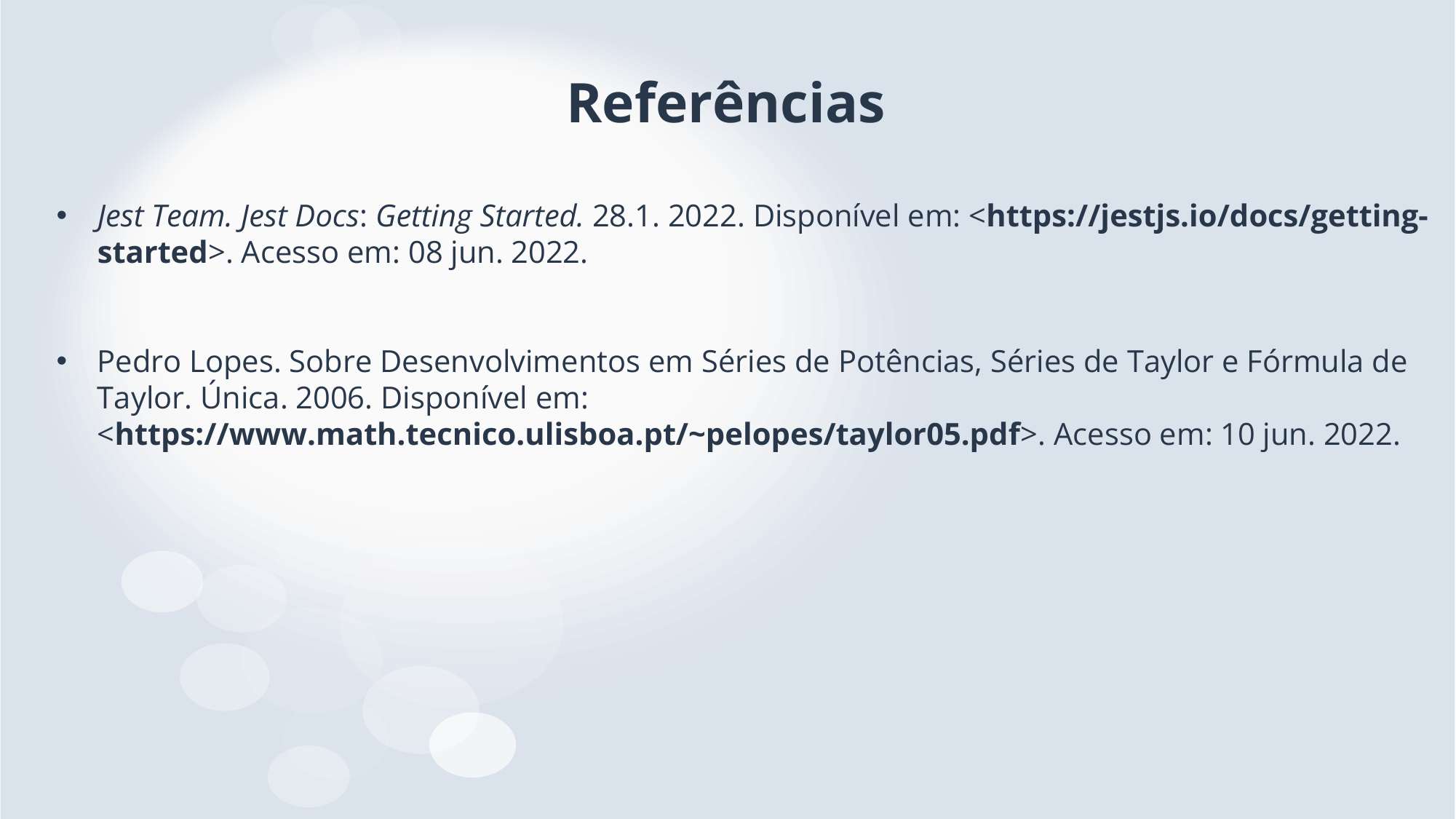

# Referências
Jest Team. Jest Docs: Getting Started. 28.1. 2022. Disponível em: <https://jestjs.io/docs/getting-started>. Acesso em: 08 jun. 2022.

Pedro Lopes. Sobre Desenvolvimentos em Séries de Potências, Séries de Taylor e Fórmula de Taylor. Única. 2006. Disponível em: <https://www.math.tecnico.ulisboa.pt/~pelopes/taylor05.pdf>. Acesso em: 10 jun. 2022.